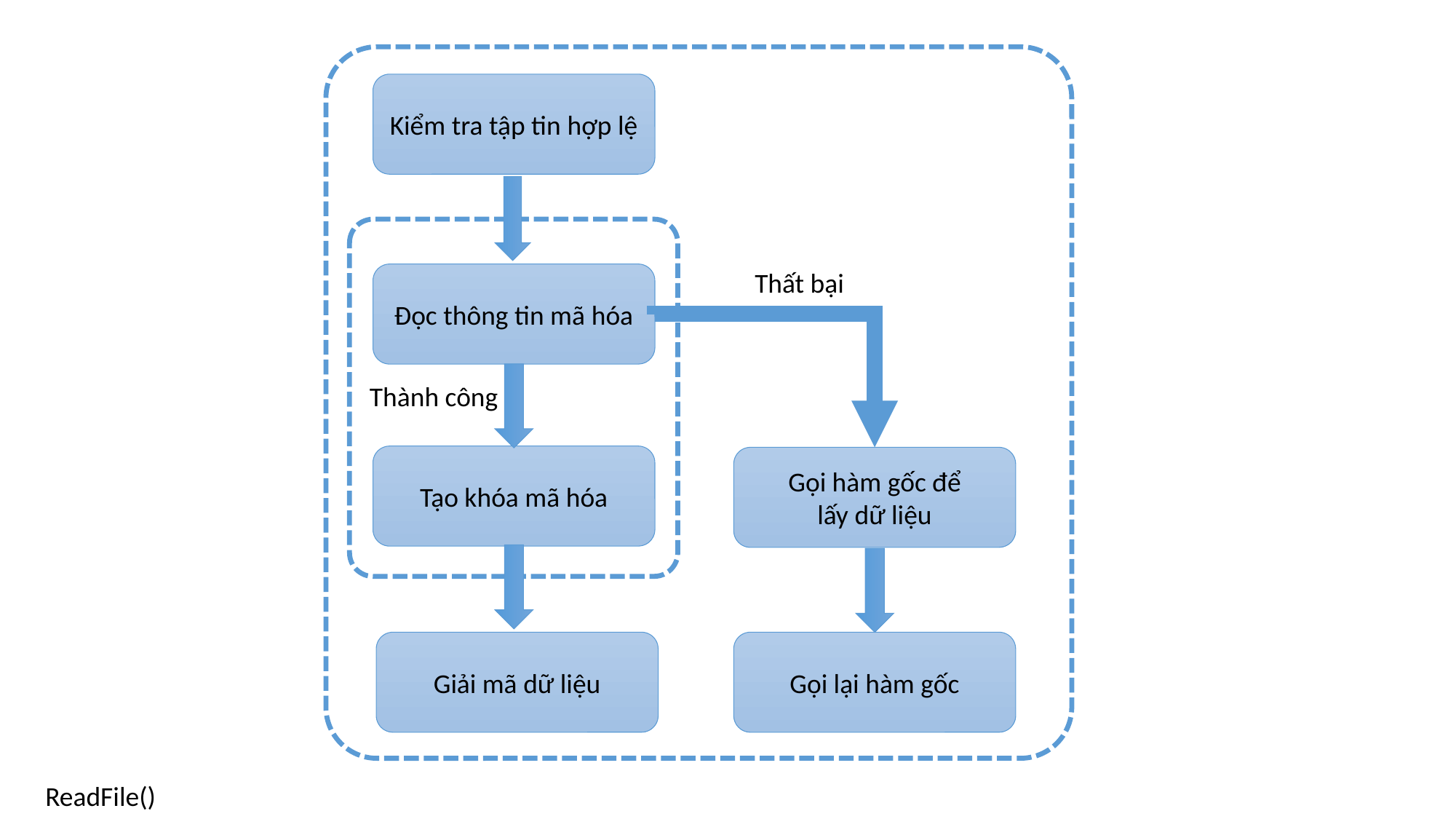

Kiểm tra tập tin hợp lệ

Thất bại
Đọc thông tin mã hóa
Thành công

Tạo khóa mã hóa
Gọi hàm gốc để
lấy dữ liệu

Giải mã dữ liệu
Gọi lại hàm gốc
ReadFile()